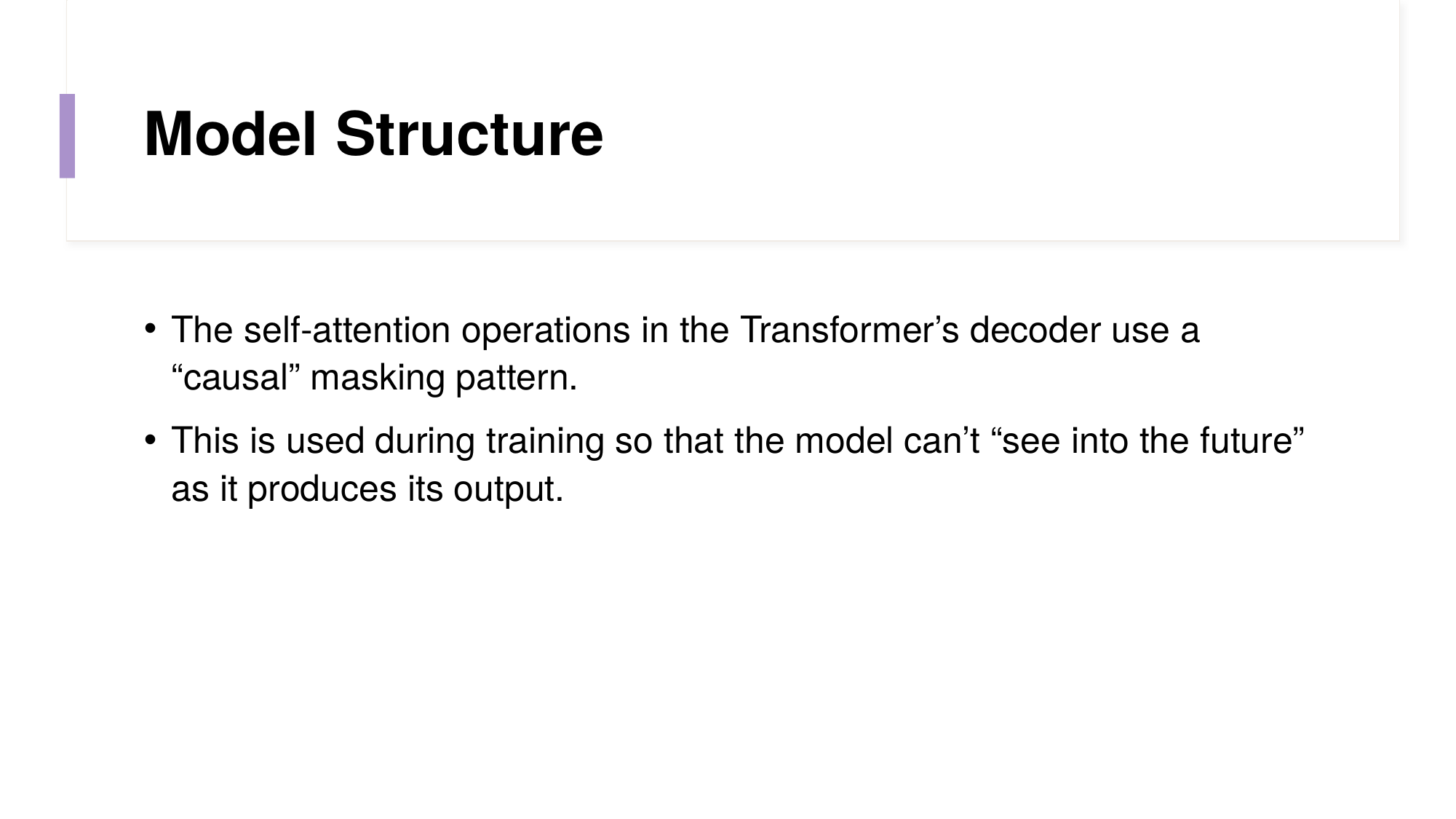

# Model Structure
The self-attention operations in the Transformer’s decoder use a “causal” masking pattern.
This is used during training so that the model can’t “see into the future” as it produces its output.